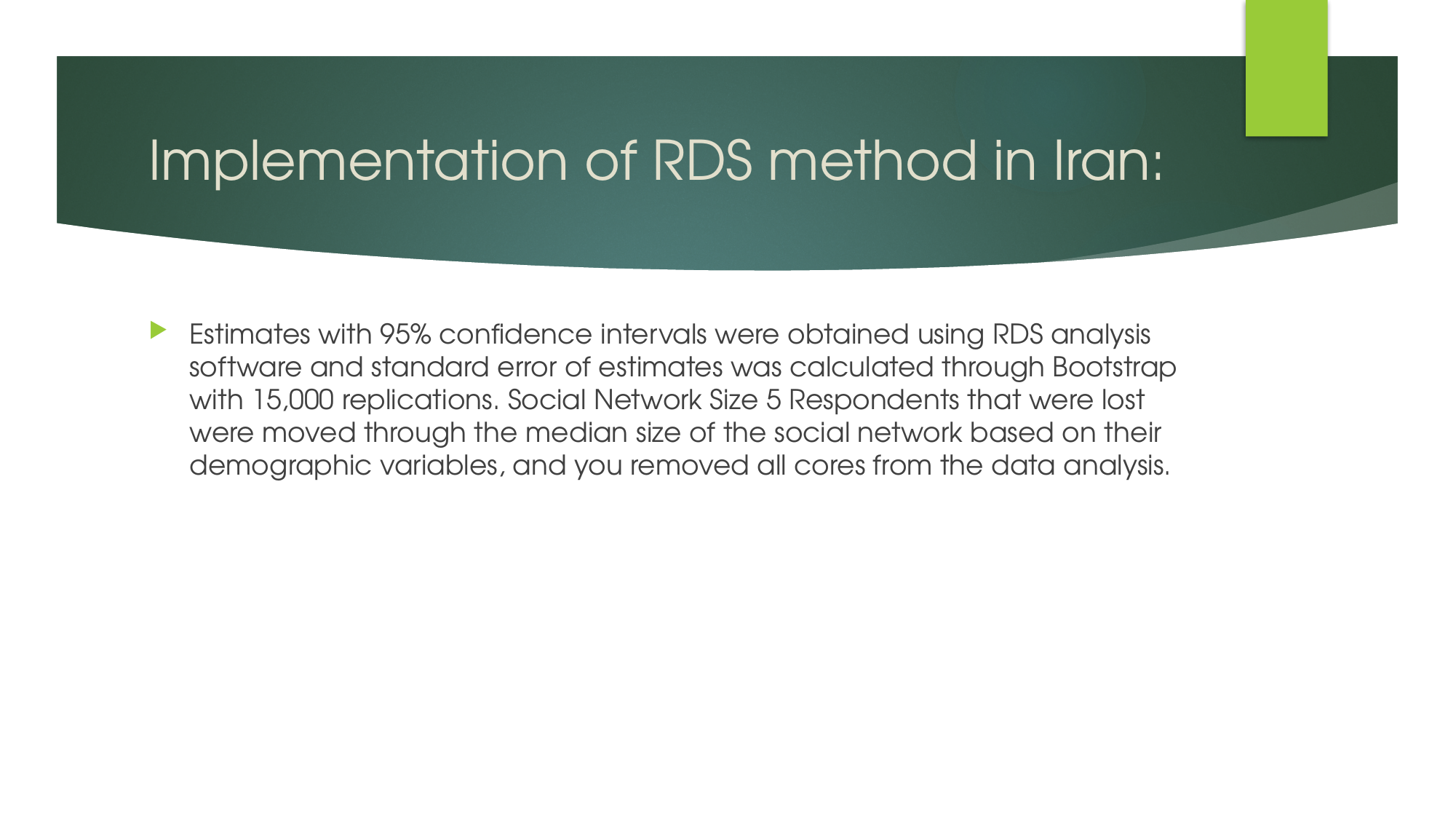

# Implementation of RDS method in Iran:
Estimates with 95% confidence intervals were obtained using RDS analysis software and standard error of estimates was calculated through Bootstrap with 15,000 replications. Social Network Size 5 Respondents that were lost were moved through the median size of the social network based on their demographic variables, and you removed all cores from the data analysis.